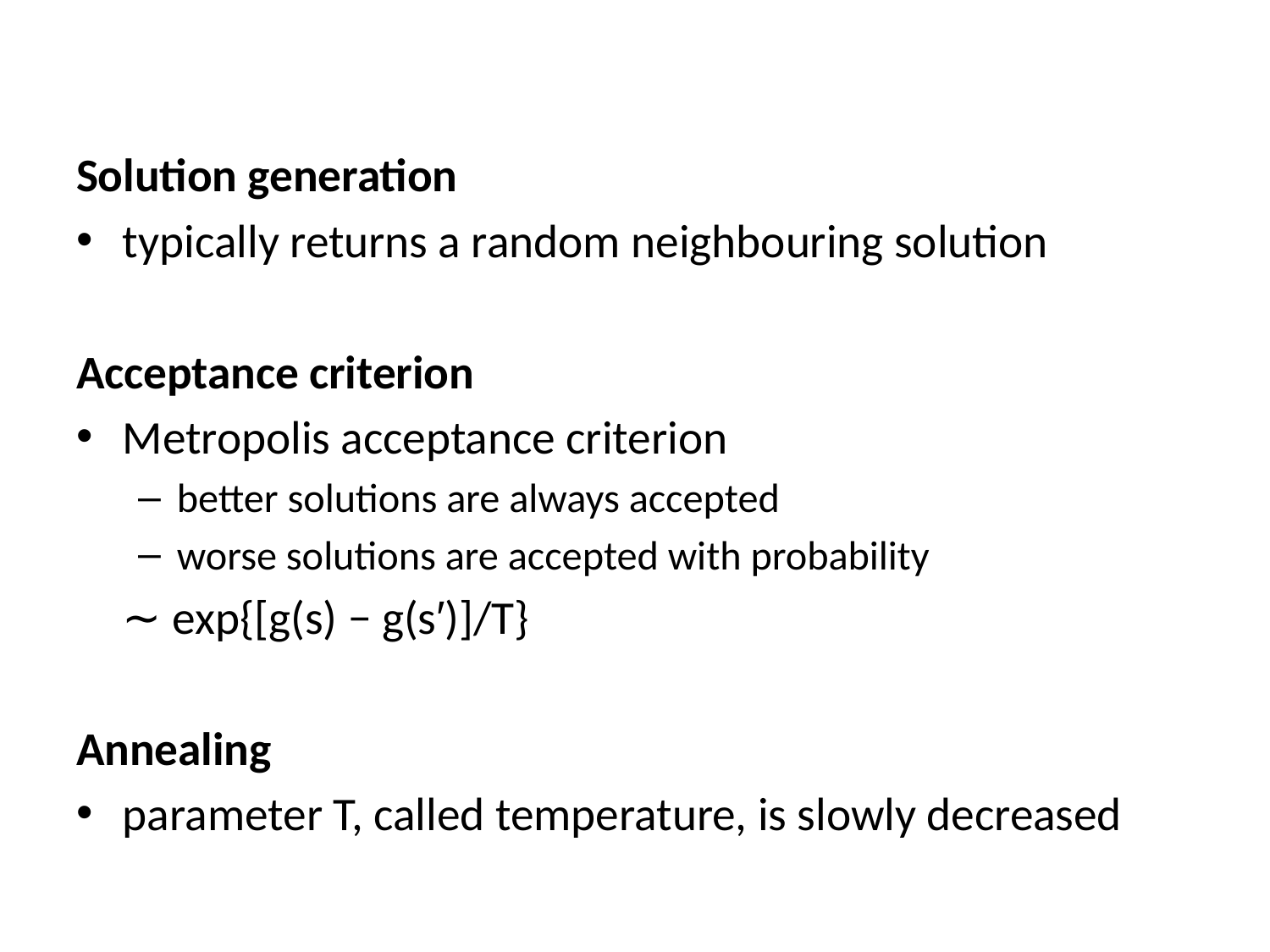

Solution generation
typically returns a random neighbouring solution

Acceptance criterion
Metropolis acceptance criterion
better solutions are always accepted
worse solutions are accepted with probability
			∼ exp{[g(s) − g(s′)]/T}

Annealing
parameter T, called temperature, is slowly decreased